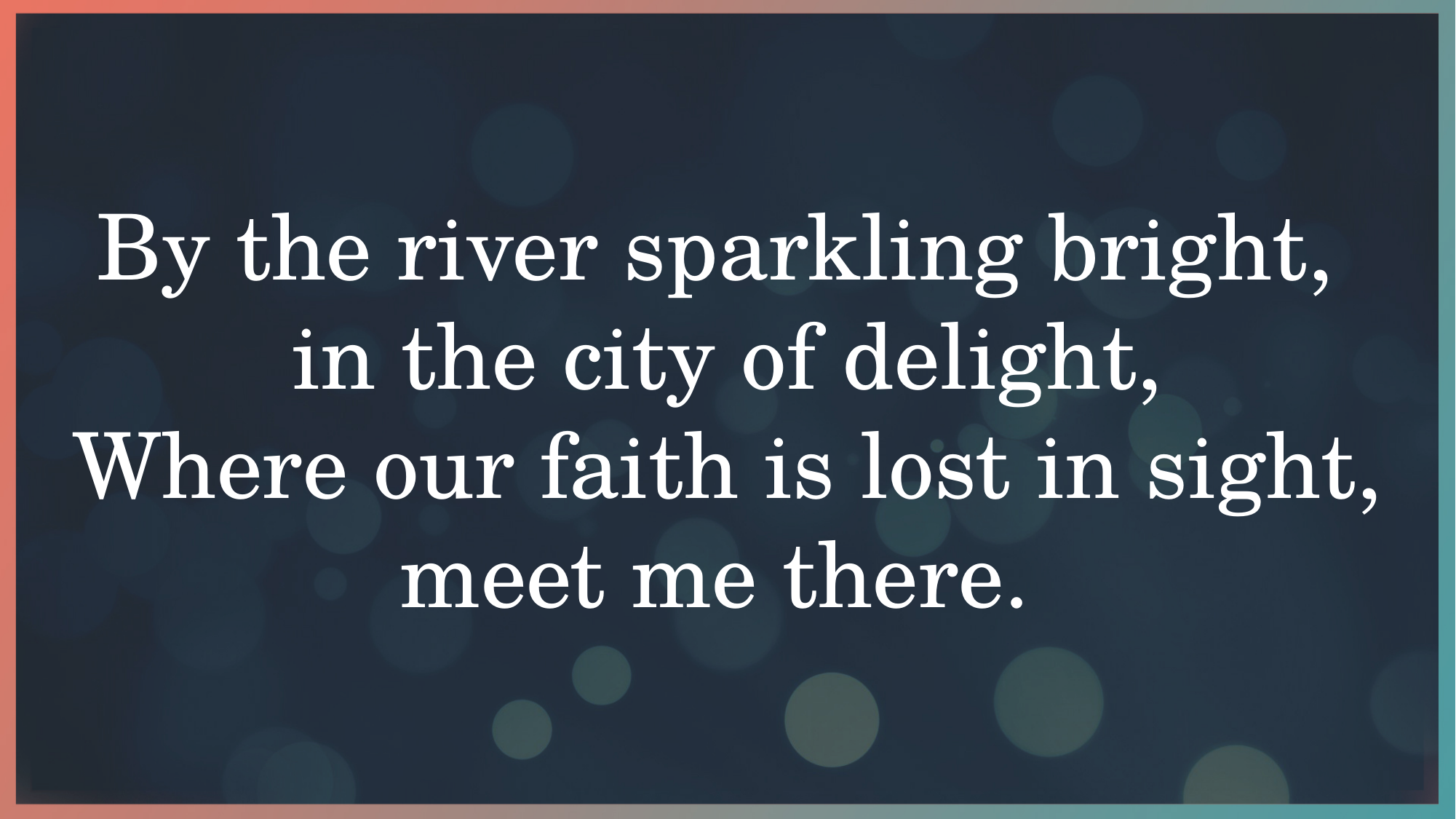

By the river sparkling bright,
in the city of delight,
Where our faith is lost in sight, meet me there.